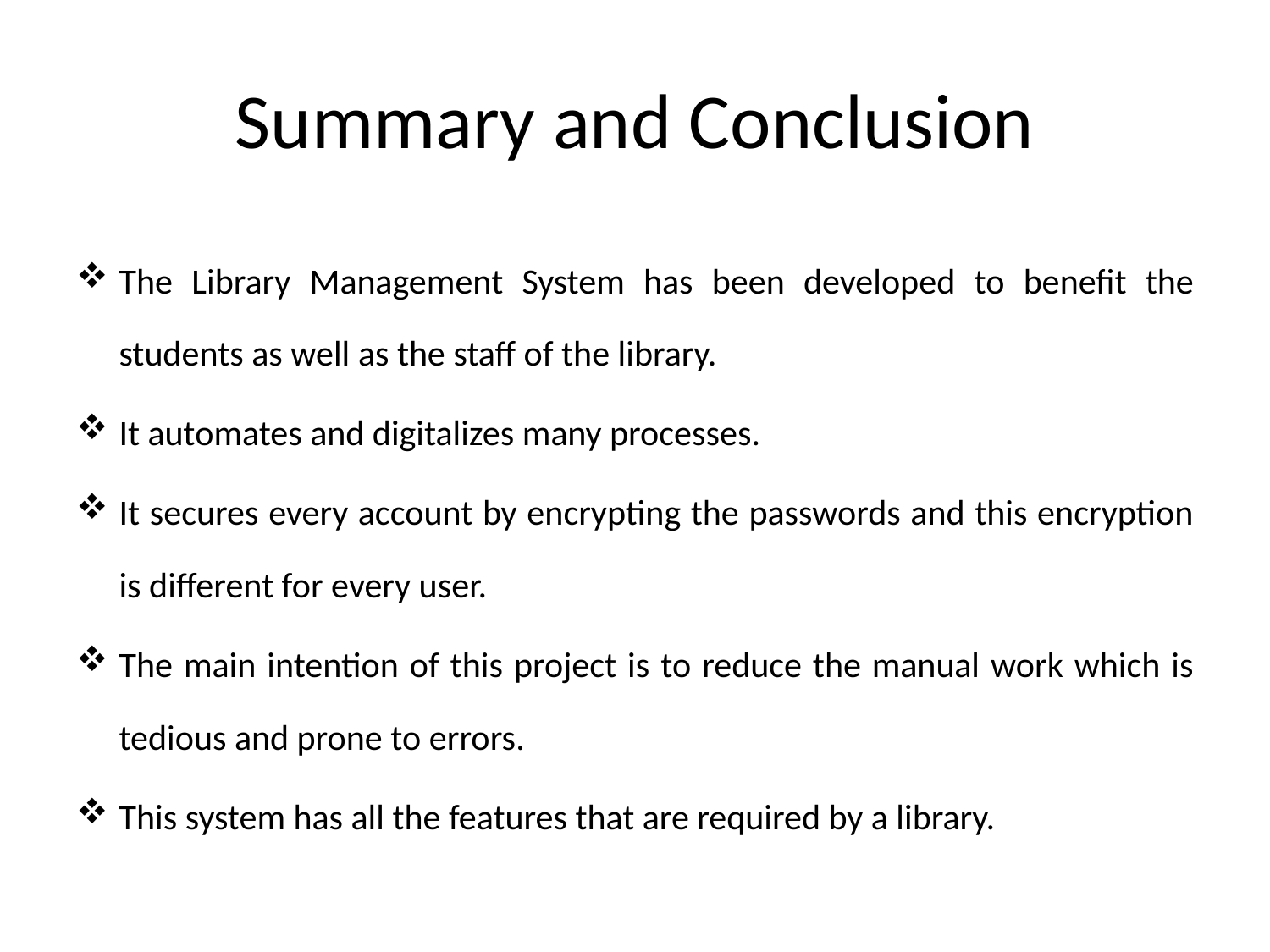

# Summary and Conclusion
The Library Management System has been developed to benefit the students as well as the staff of the library.
It automates and digitalizes many processes.
It secures every account by encrypting the passwords and this encryption is different for every user.
The main intention of this project is to reduce the manual work which is tedious and prone to errors.
This system has all the features that are required by a library.